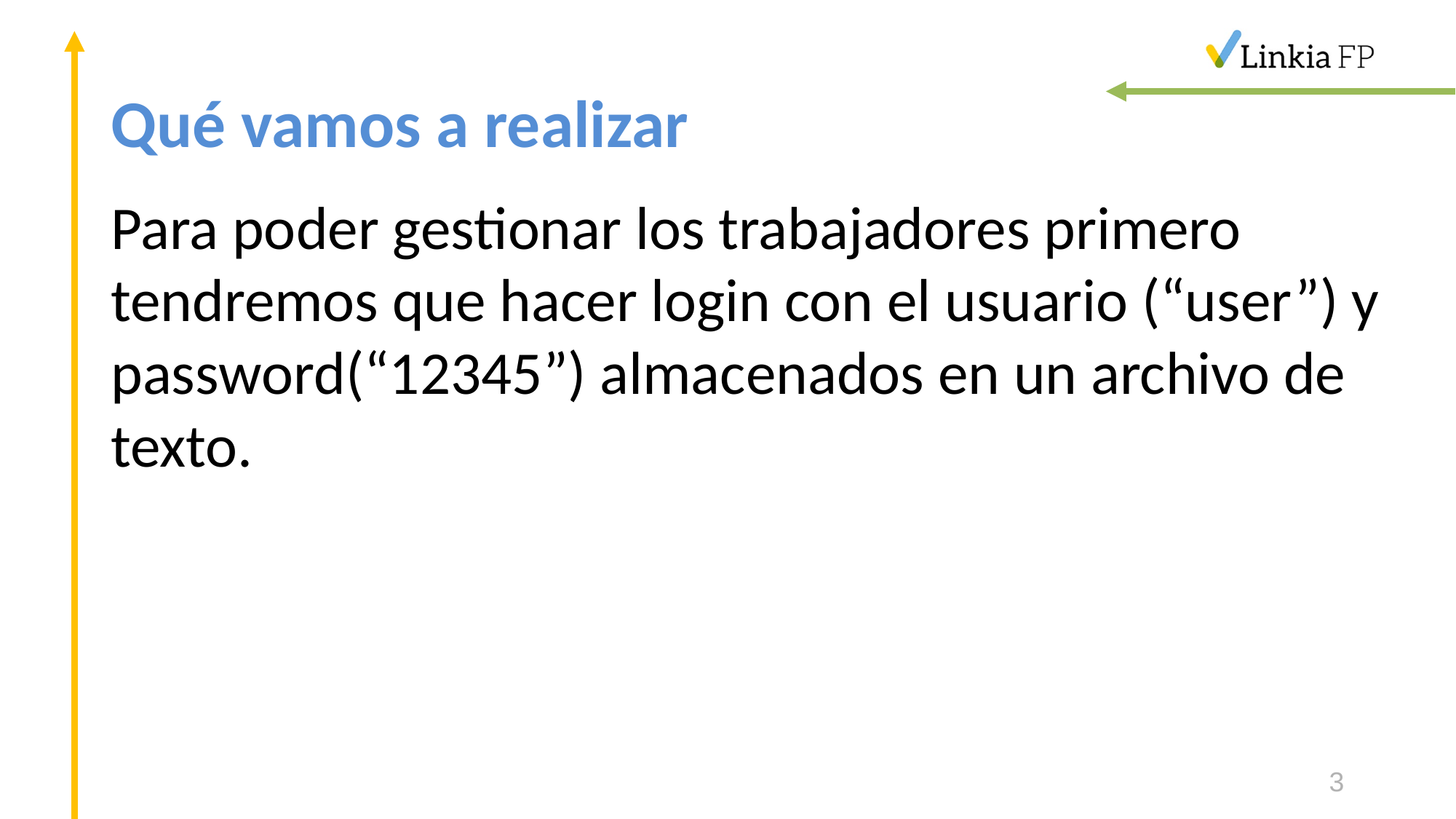

# Qué vamos a realizar
Para poder gestionar los trabajadores primero tendremos que hacer login con el usuario (“user”) y password(“12345”) almacenados en un archivo de texto.
3